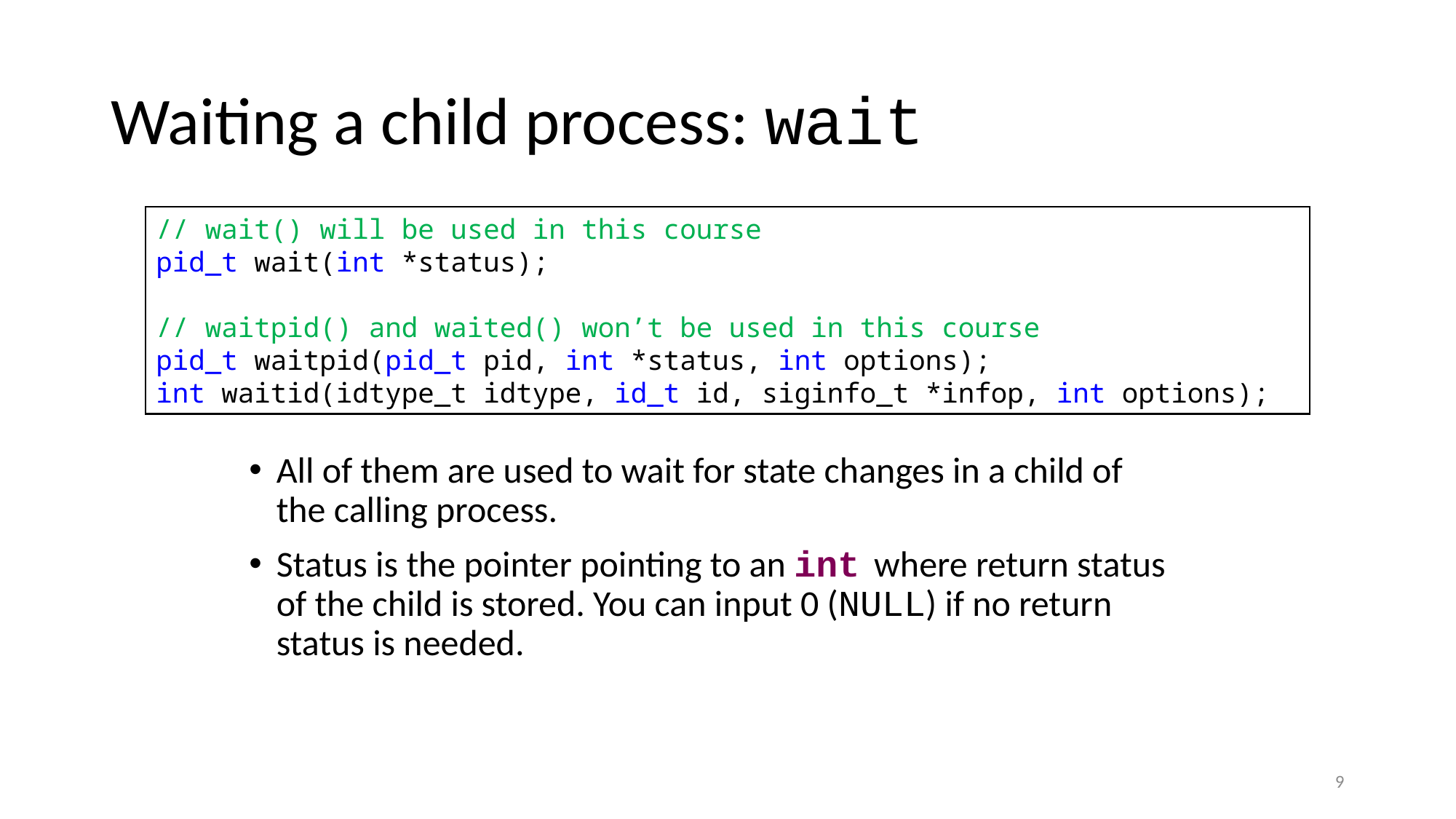

# Waiting a child process: wait
// wait() will be used in this course
pid_t wait(int *status);

// waitpid() and waited() won’t be used in this course
pid_t waitpid(pid_t pid, int *status, int options);
int waitid(idtype_t idtype, id_t id, siginfo_t *infop, int options);
All of them are used to wait for state changes in a child of the calling process.
Status is the pointer pointing to an int where return status of the child is stored. You can input 0 (NULL) if no return status is needed.
9